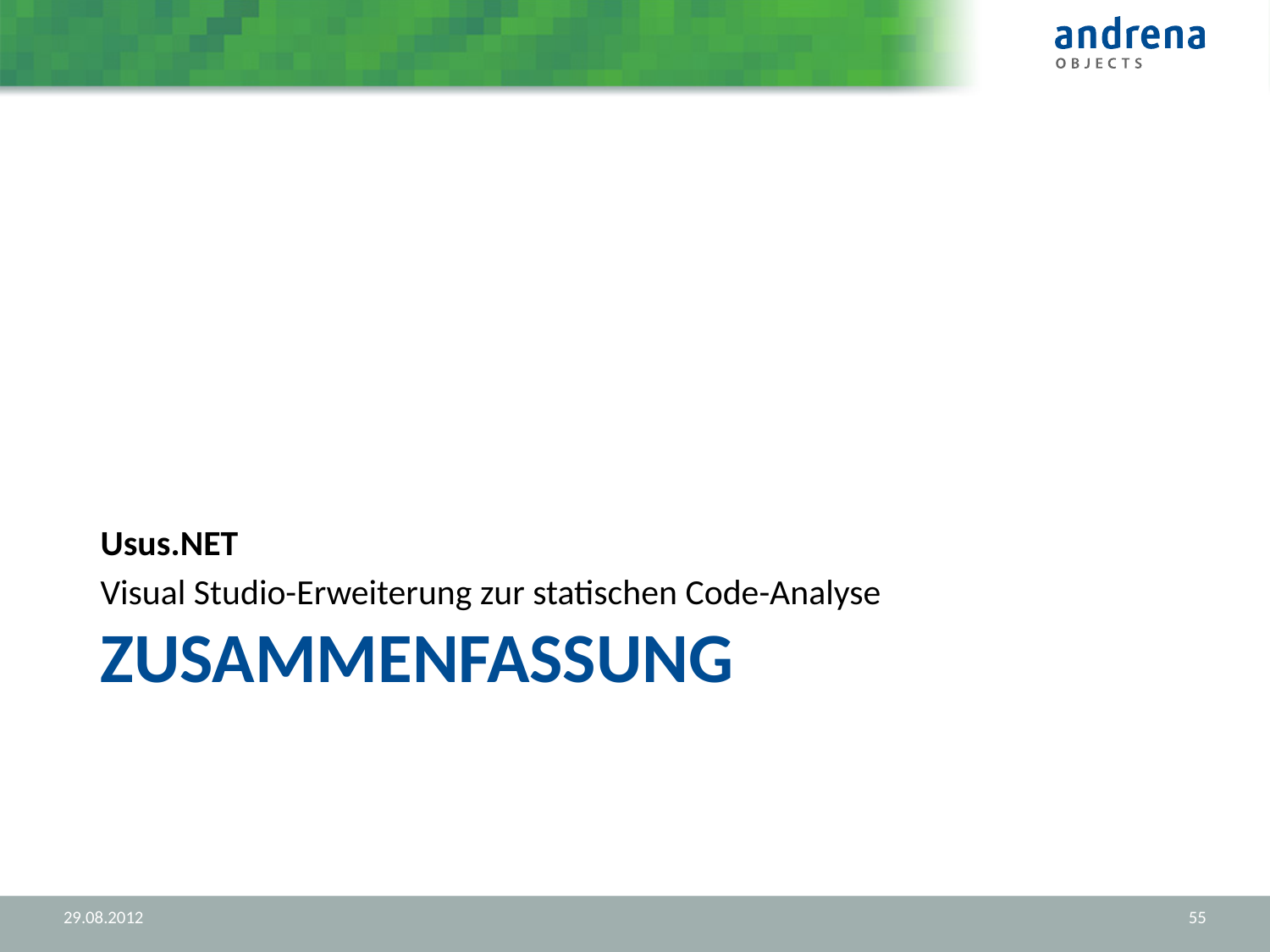

Usus.NET
Visual Studio-Erweiterung zur statischen Code-Analyse
# Zusammenfassung
29.08.2012
55